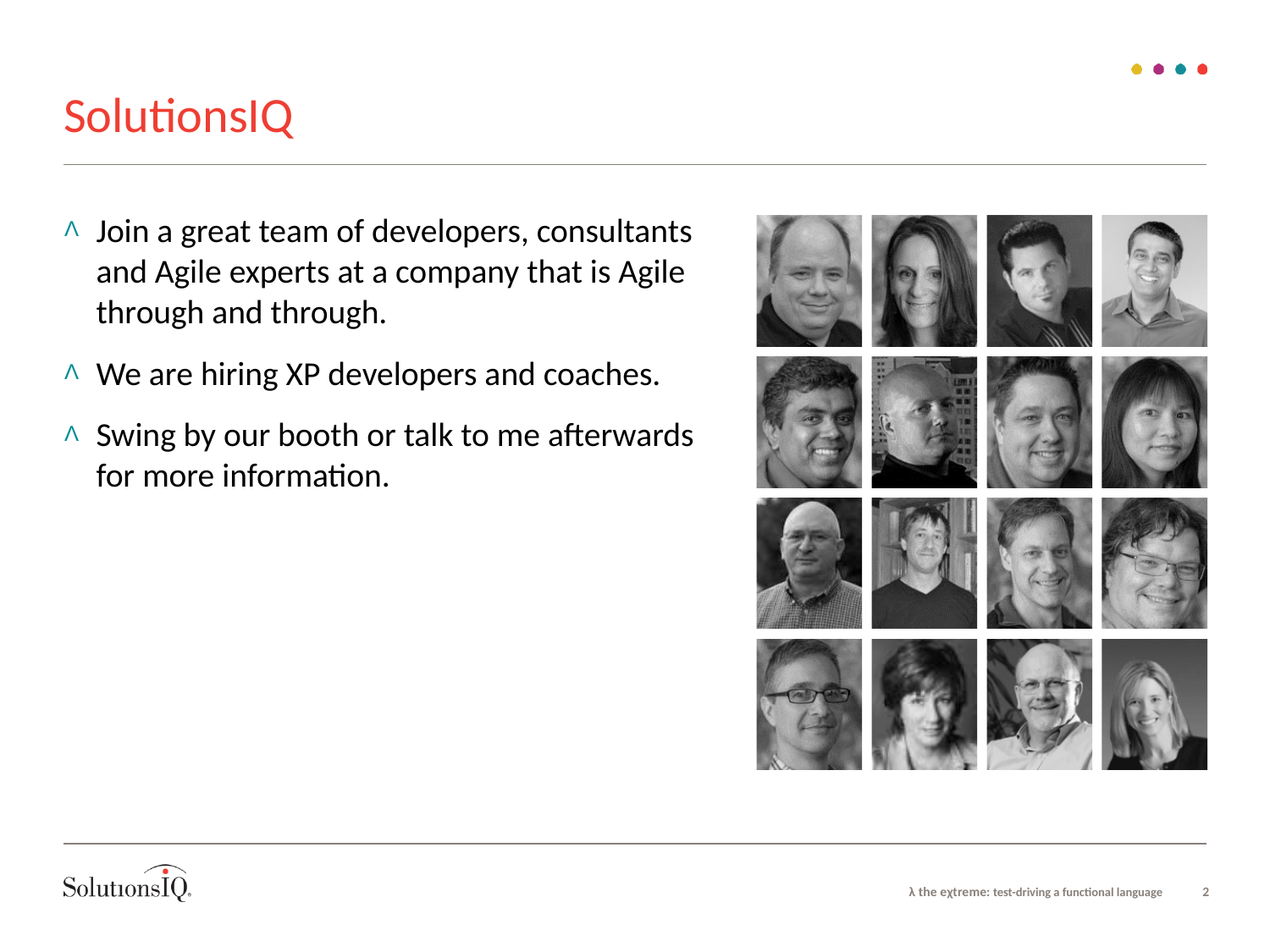

# SolutionsIQ
Join a great team of developers, consultants and Agile experts at a company that is Agile through and through.
We are hiring XP developers and coaches.
Swing by our booth or talk to me afterwards for more information.
λ the eχtreme: test-driving a functional language

2